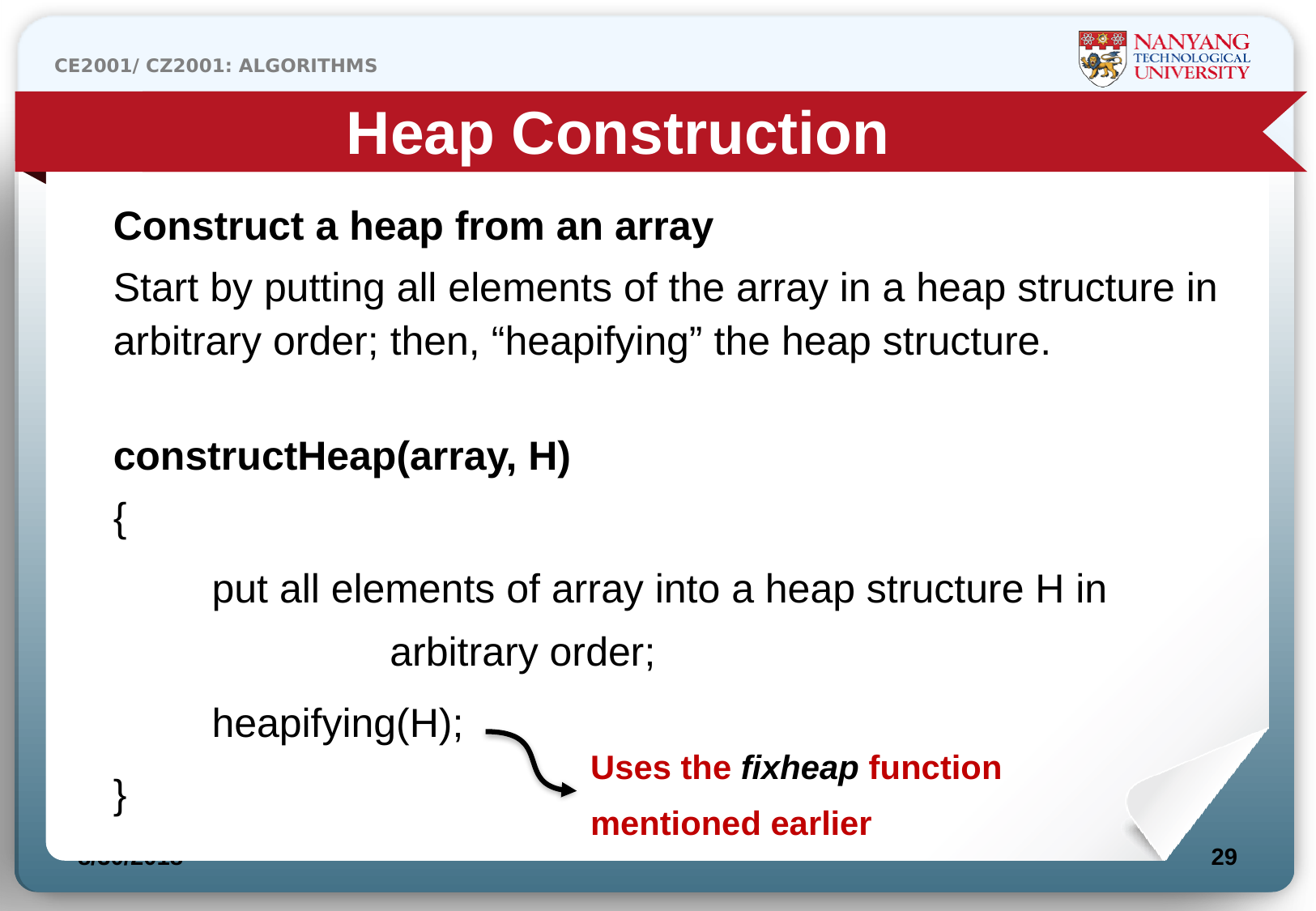

Heap Construction
Construct a heap from an array
Start by putting all elements of the array in a heap structure in arbitrary order; then, “heapifying” the heap structure.
constructHeap(array, H)
{
	put all elements of array into a heap structure H in 		     arbitrary order;
	heapifying(H);
}
Uses the fixheap function
mentioned earlier